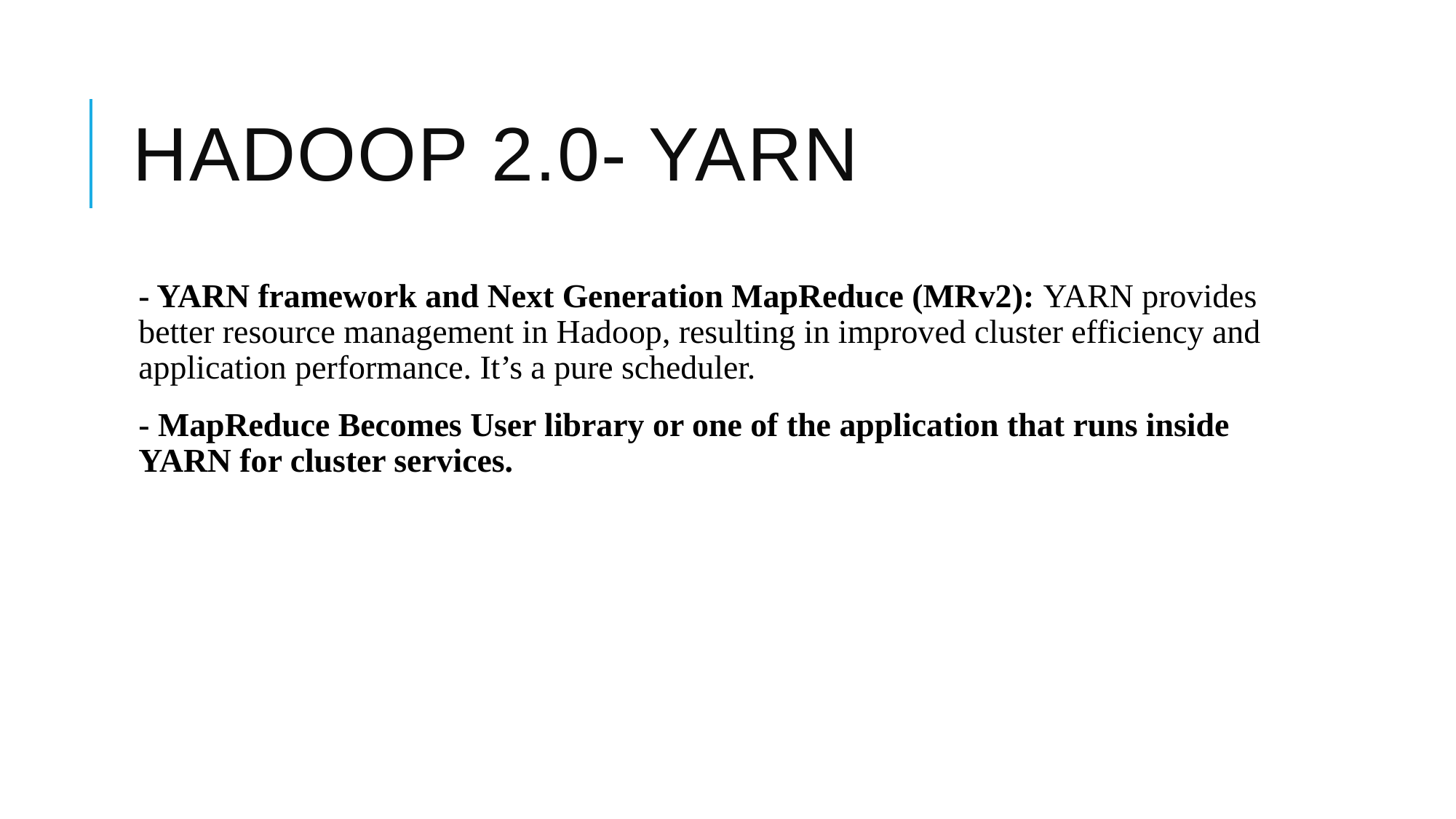

# Hadoop 2.0- YARN
- YARN framework and Next Generation MapReduce (MRv2): YARN provides better resource management in Hadoop, resulting in improved cluster efficiency and application performance. It’s a pure scheduler.
- MapReduce Becomes User library or one of the application that runs inside YARN for cluster services.